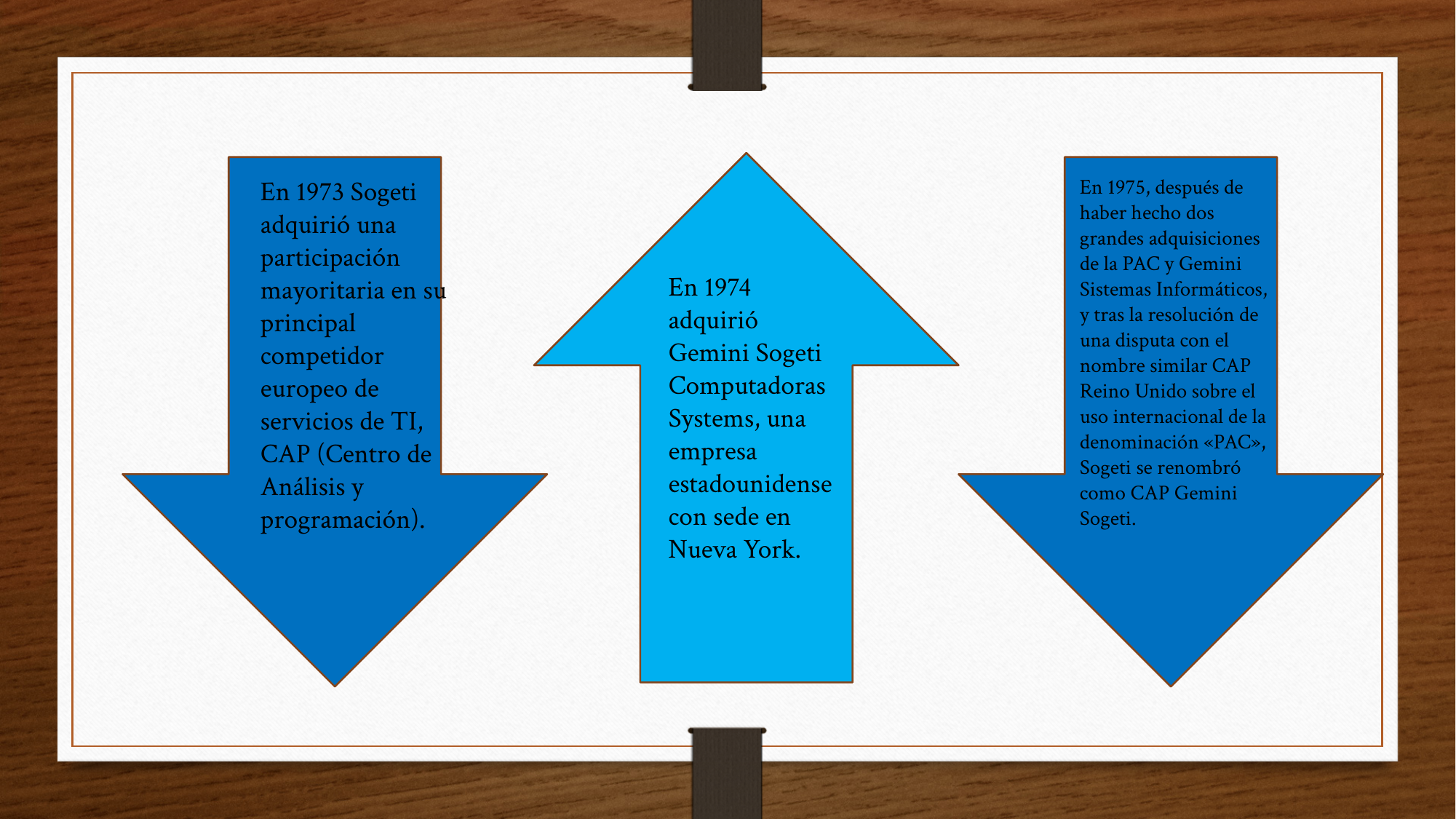

En 1973 Sogeti adquirió una participación mayoritaria en su principal competidor europeo de servicios de TI, CAP (Centro de Análisis y programación).
En 1975, después de haber hecho dos grandes adquisiciones de la PAC y Gemini Sistemas Informáticos, y tras la resolución de una disputa con el nombre similar CAP Reino Unido sobre el uso internacional de la denominación «PAC», Sogeti se renombró como CAP Gemini Sogeti.
En 1974 adquirió Gemini Sogeti Computadoras Systems, una empresa estadounidense con sede en Nueva York.